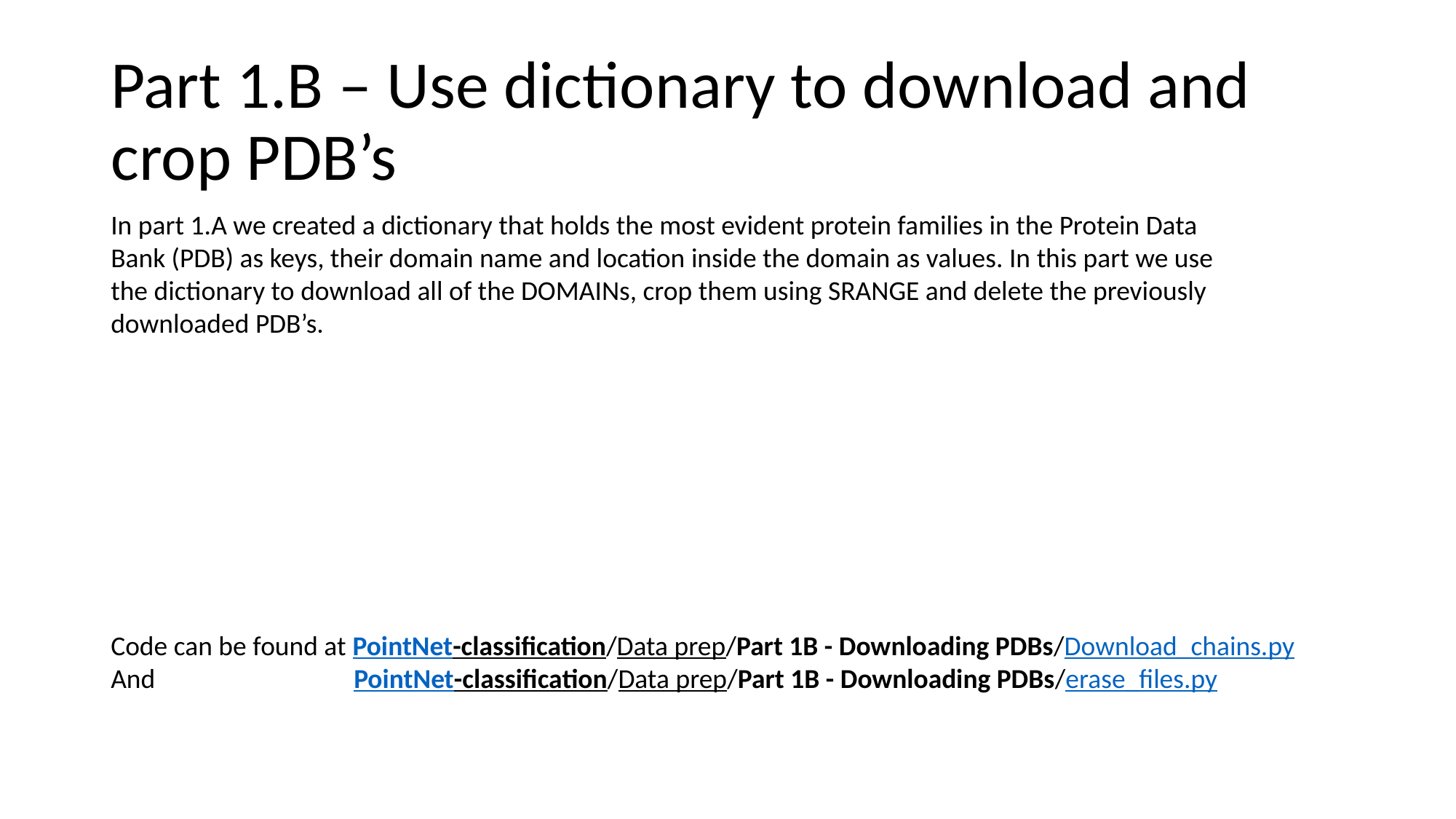

# Part 1.B – Use dictionary to download and crop PDB’s
In part 1.A we created a dictionary that holds the most evident protein families in the Protein Data Bank (PDB) as keys, their domain name and location inside the domain as values. In this part we use the dictionary to download all of the DOMAINs, crop them using SRANGE and delete the previously downloaded PDB’s.

Code can be found at PointNet-classification/Data prep/Part 1B - Downloading PDBs/Download_chains.py
And 		    PointNet-classification/Data prep/Part 1B - Downloading PDBs/erase_files.py